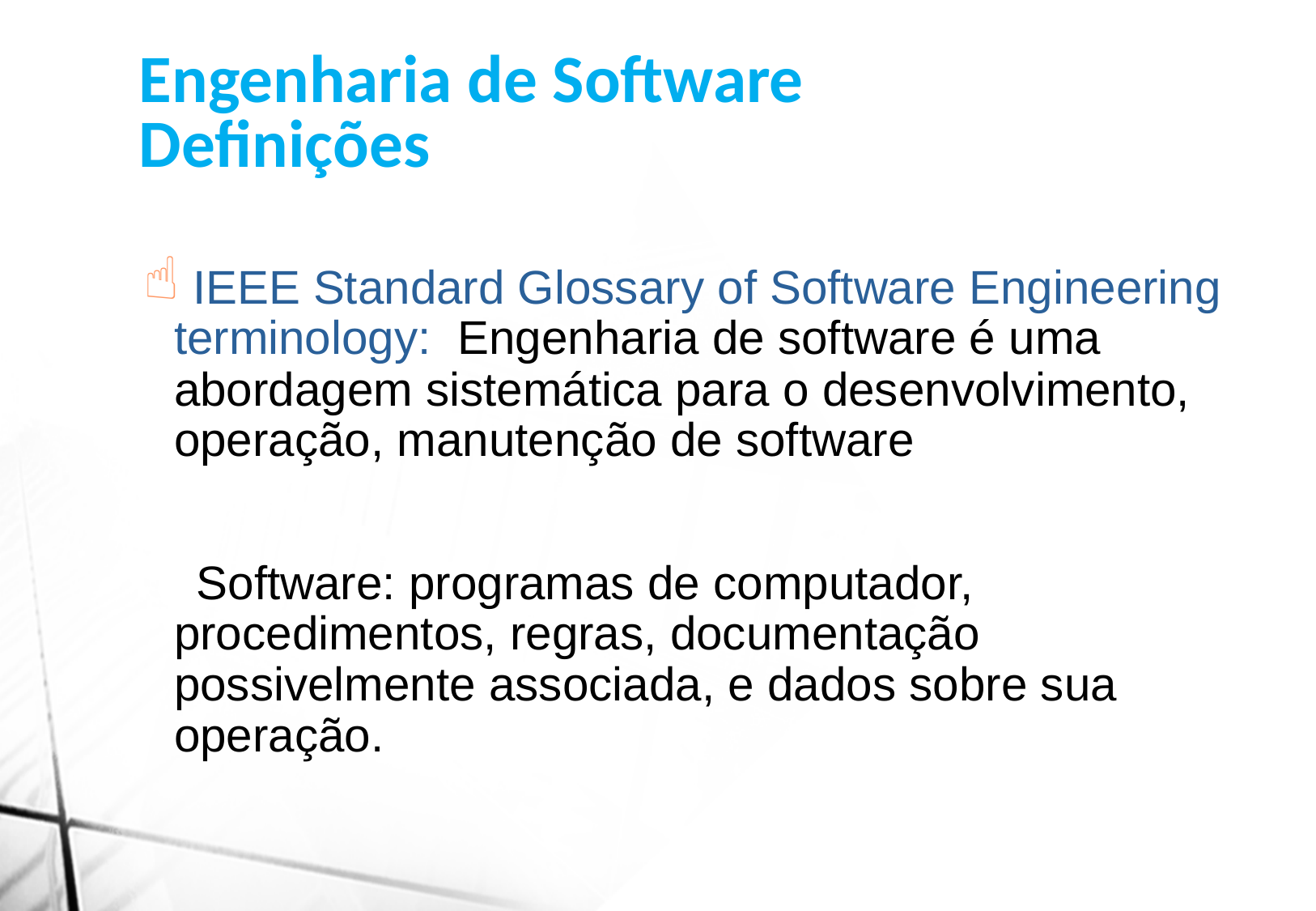

Engenharia de Software
Definições
 IEEE Standard Glossary of Software Engineering terminology:  Engenharia de software é uma abordagem sistemática para o desenvolvimento, operação, manutenção de software

    Software: programas de computador, procedimentos, regras, documentação  possivelmente associada, e dados sobre sua operação.